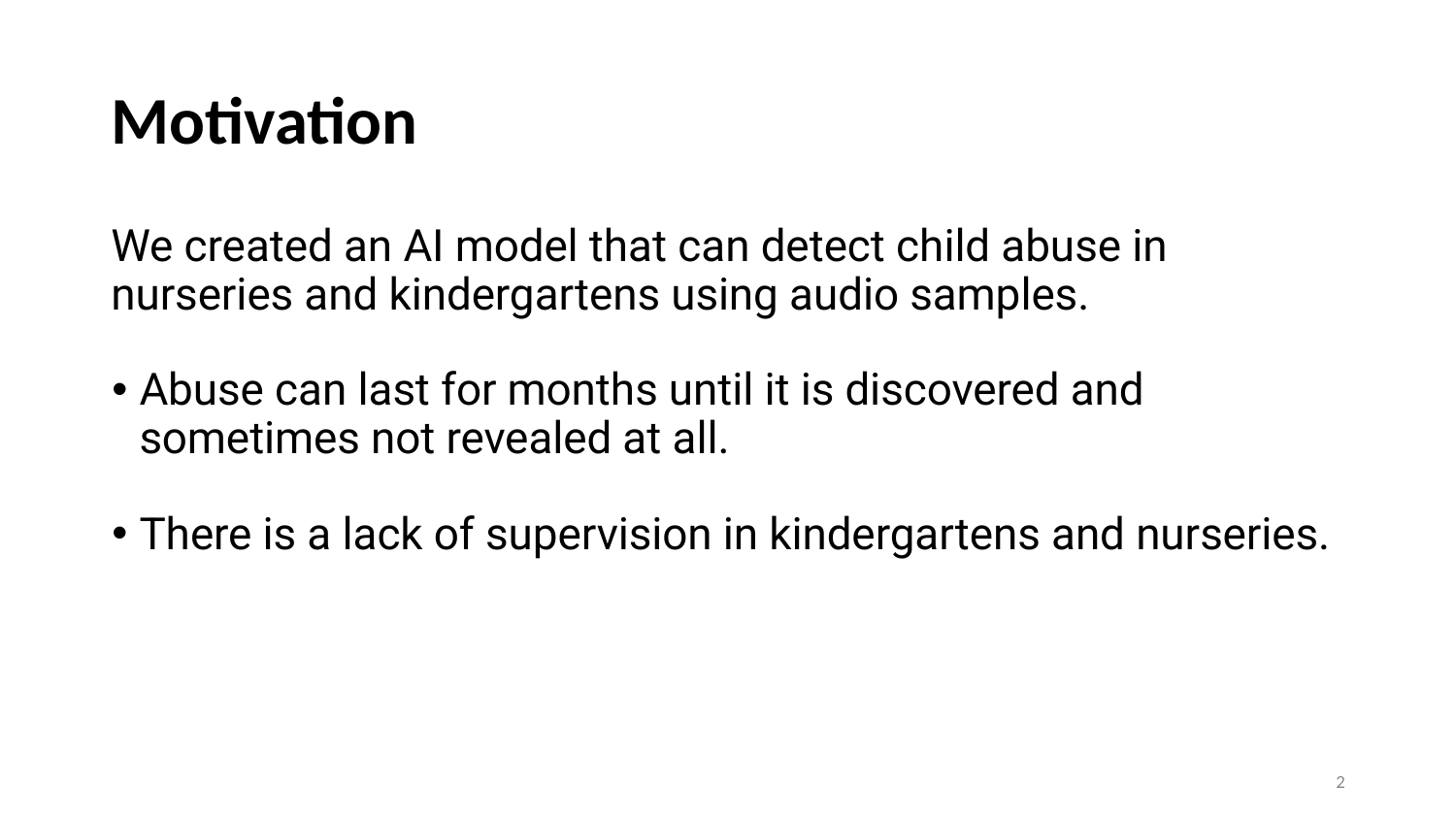

# Motivation
We created an AI model that can detect child abuse in nurseries and kindergartens using audio samples.

Abuse can last for months until it is discovered and sometimes not revealed at all.

There is a lack of supervision in kindergartens and nurseries.

2